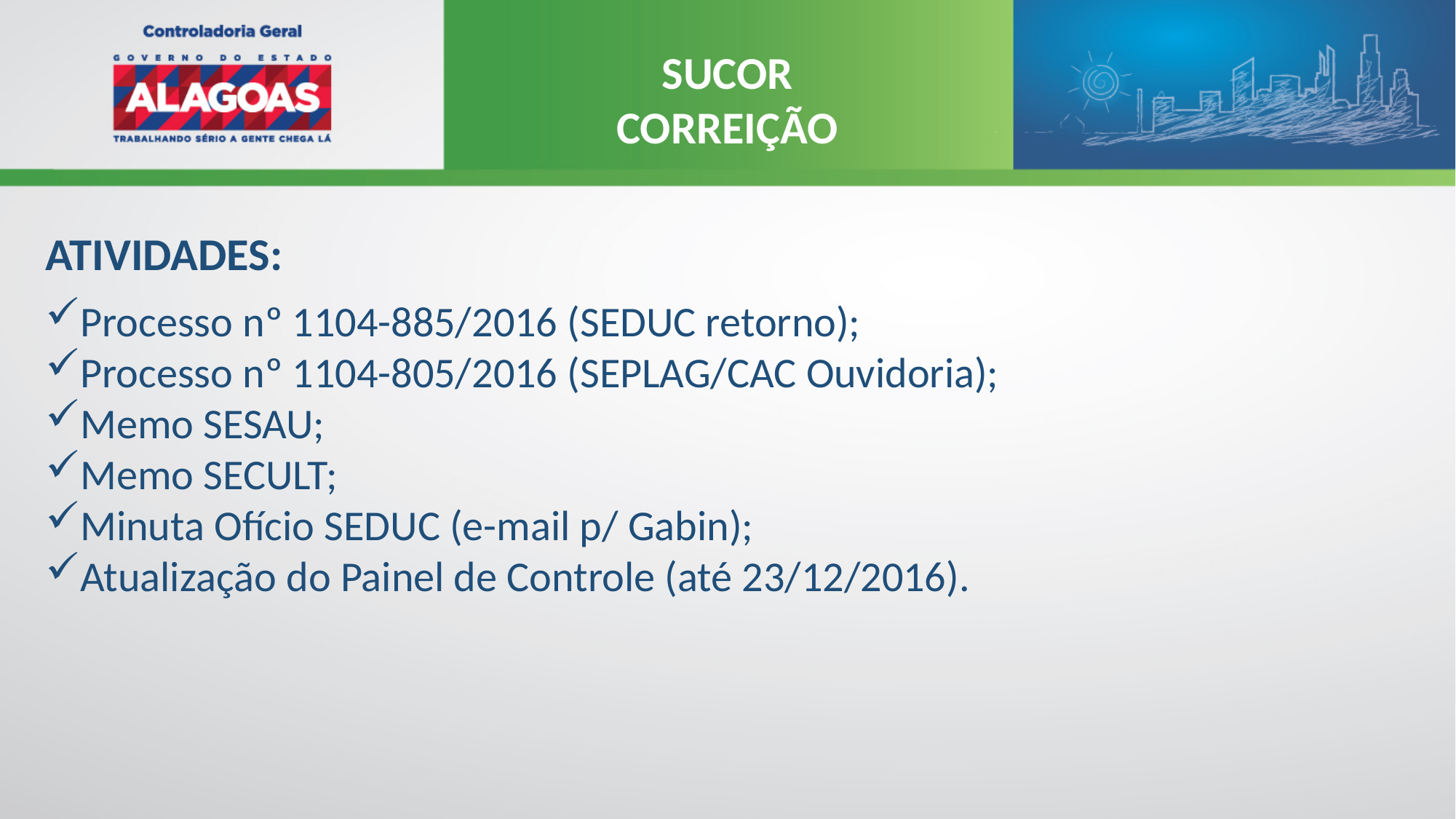

SUCOR
CORREIÇÃO
ATIVIDADES:
Processo nº 1104-885/2016 (SEDUC retorno);
Processo nº 1104-805/2016 (SEPLAG/CAC Ouvidoria);
Memo SESAU;
Memo SECULT;
Minuta Ofício SEDUC (e-mail p/ Gabin);
Atualização do Painel de Controle (até 23/12/2016).